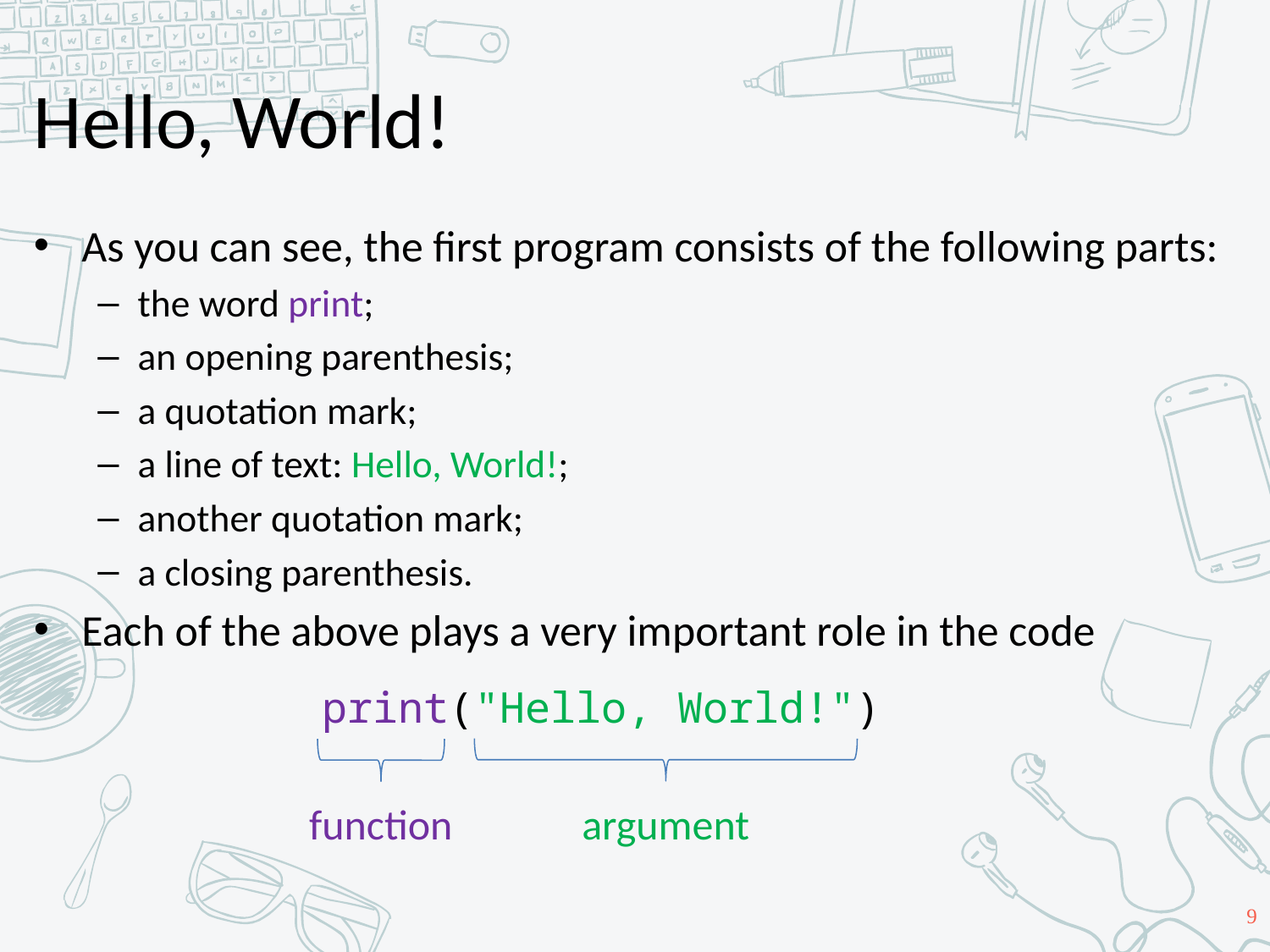

# Hello, World!
As you can see, the first program consists of the following parts:
the word print;
an opening parenthesis;
a quotation mark;
a line of text: Hello, World!;
another quotation mark;
a closing parenthesis.
Each of the above plays a very important role in the code

print("Hello, World!")

function
argument
9